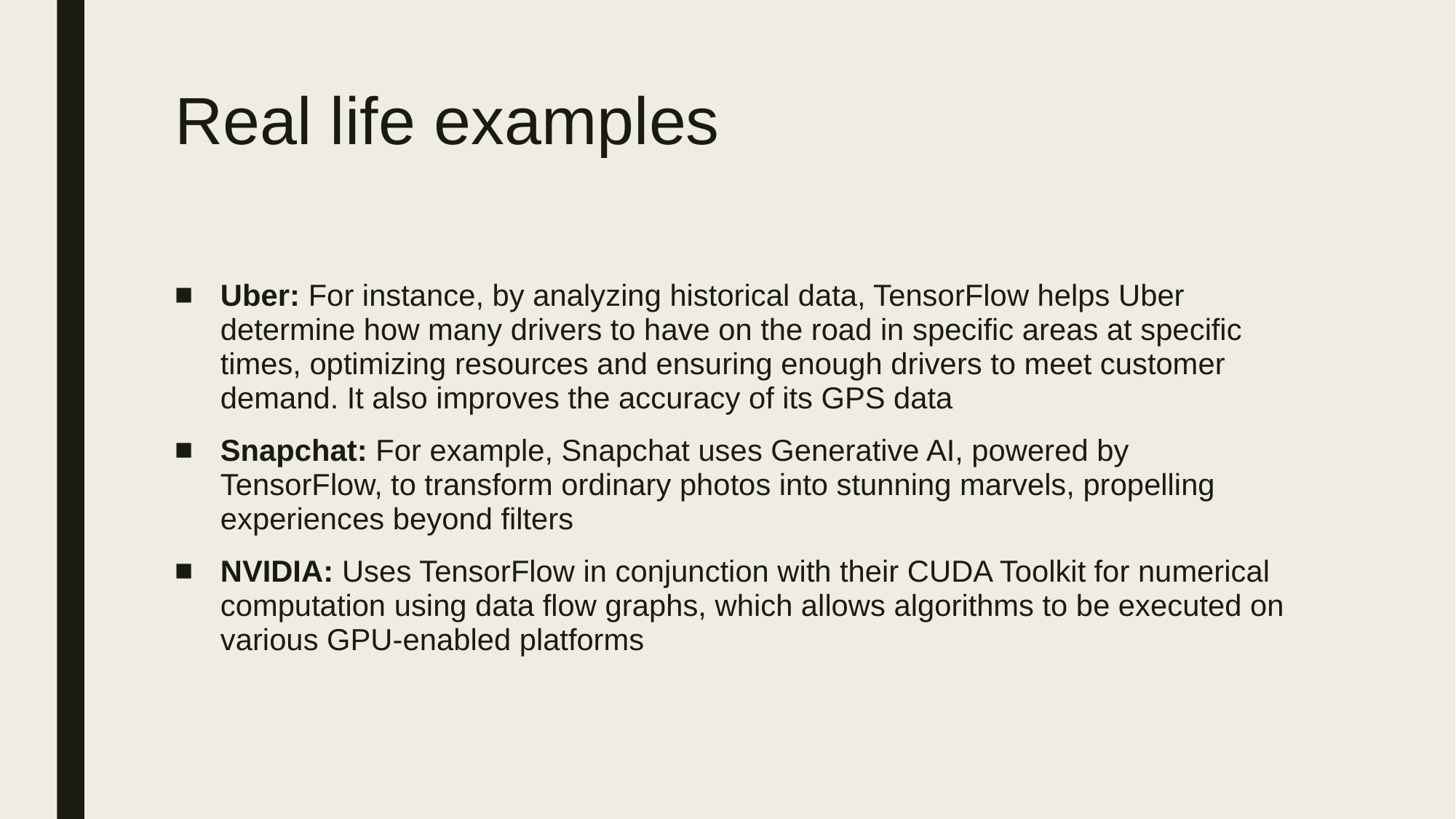

# Real life examples
Uber: For instance, by analyzing historical data, TensorFlow helps Uber determine how many drivers to have on the road in specific areas at specific times, optimizing resources and ensuring enough drivers to meet customer demand. It also improves the accuracy of its GPS data
Snapchat: For example, Snapchat uses Generative AI, powered by TensorFlow, to transform ordinary photos into stunning marvels, propelling experiences beyond filters
NVIDIA: Uses TensorFlow in conjunction with their CUDA Toolkit for numerical computation using data flow graphs, which allows algorithms to be executed on various GPU-enabled platforms